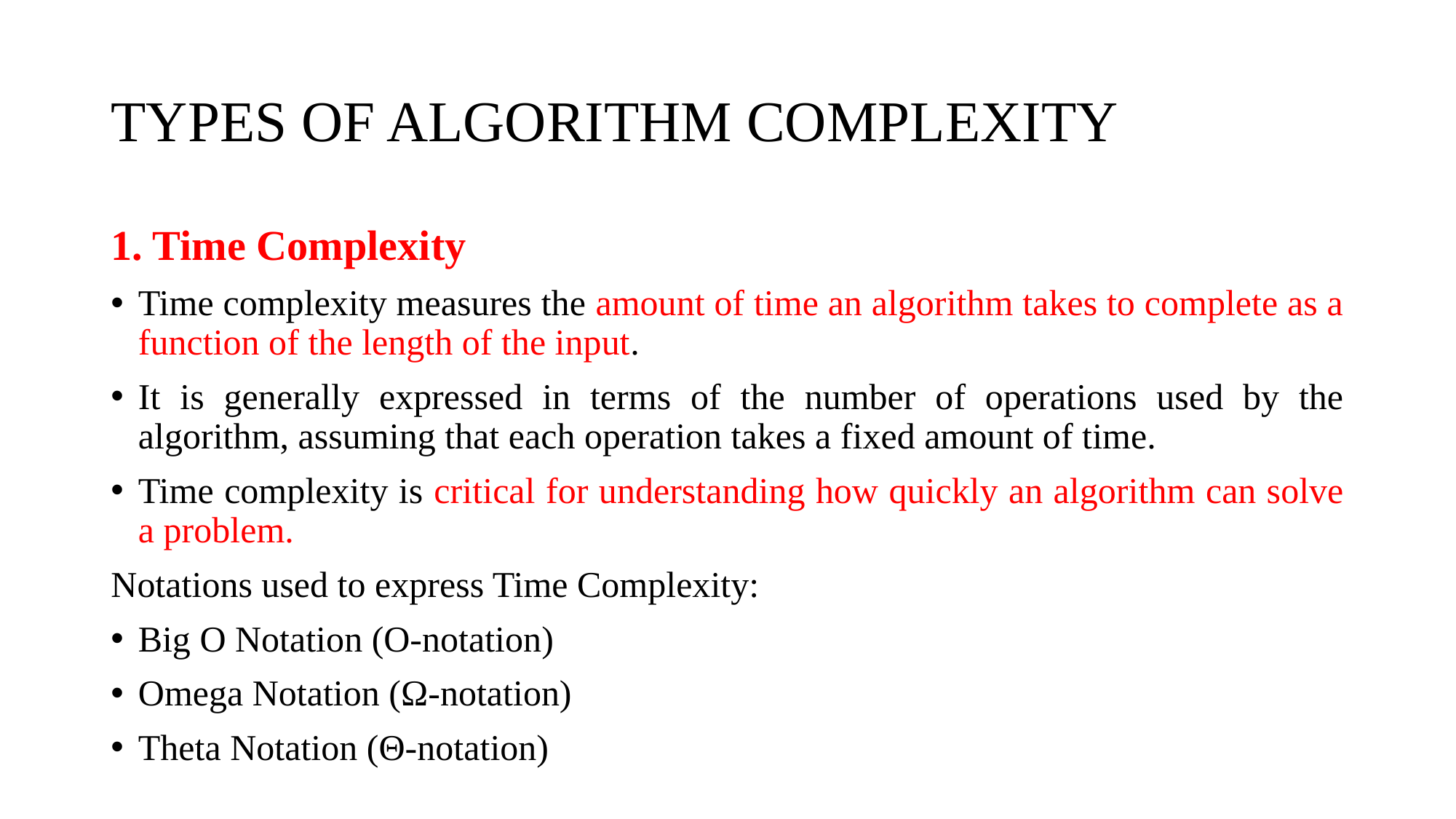

# TYPES OF ALGORITHM COMPLEXITY
1. Time Complexity
Time complexity measures the amount of time an algorithm takes to complete as a function of the length of the input.
It is generally expressed in terms of the number of operations used by the algorithm, assuming that each operation takes a fixed amount of time.
Time complexity is critical for understanding how quickly an algorithm can solve a problem.
Notations used to express Time Complexity:
Big O Notation (O-notation)
Omega Notation (Ω-notation)
Theta Notation (Θ-notation)